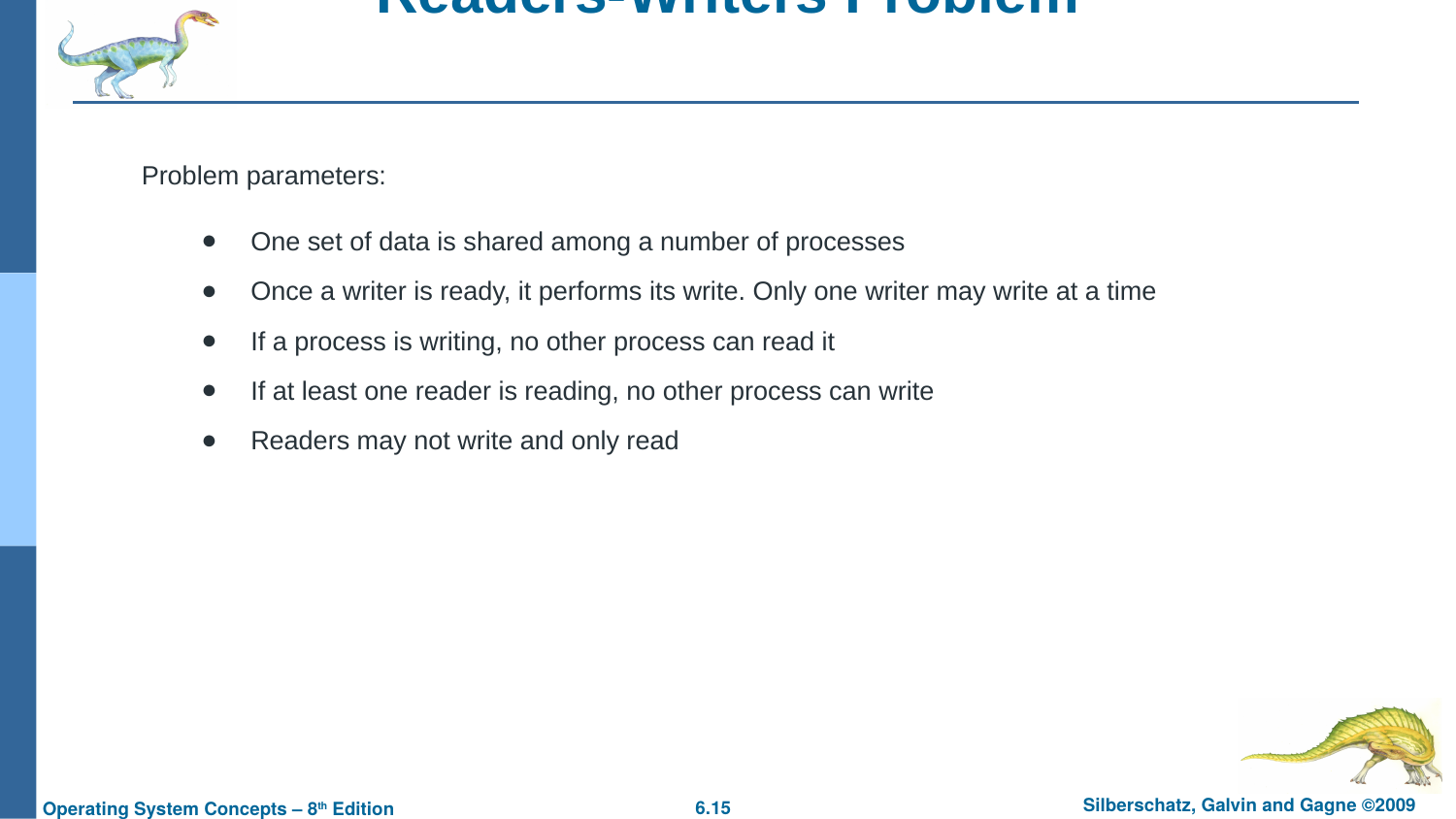

# Readers-Writers Problem

Problem parameters:
One set of data is shared among a number of processes
Once a writer is ready, it performs its write. Only one writer may write at a time
If a process is writing, no other process can read it
If at least one reader is reading, no other process can write
Readers may not write and only read